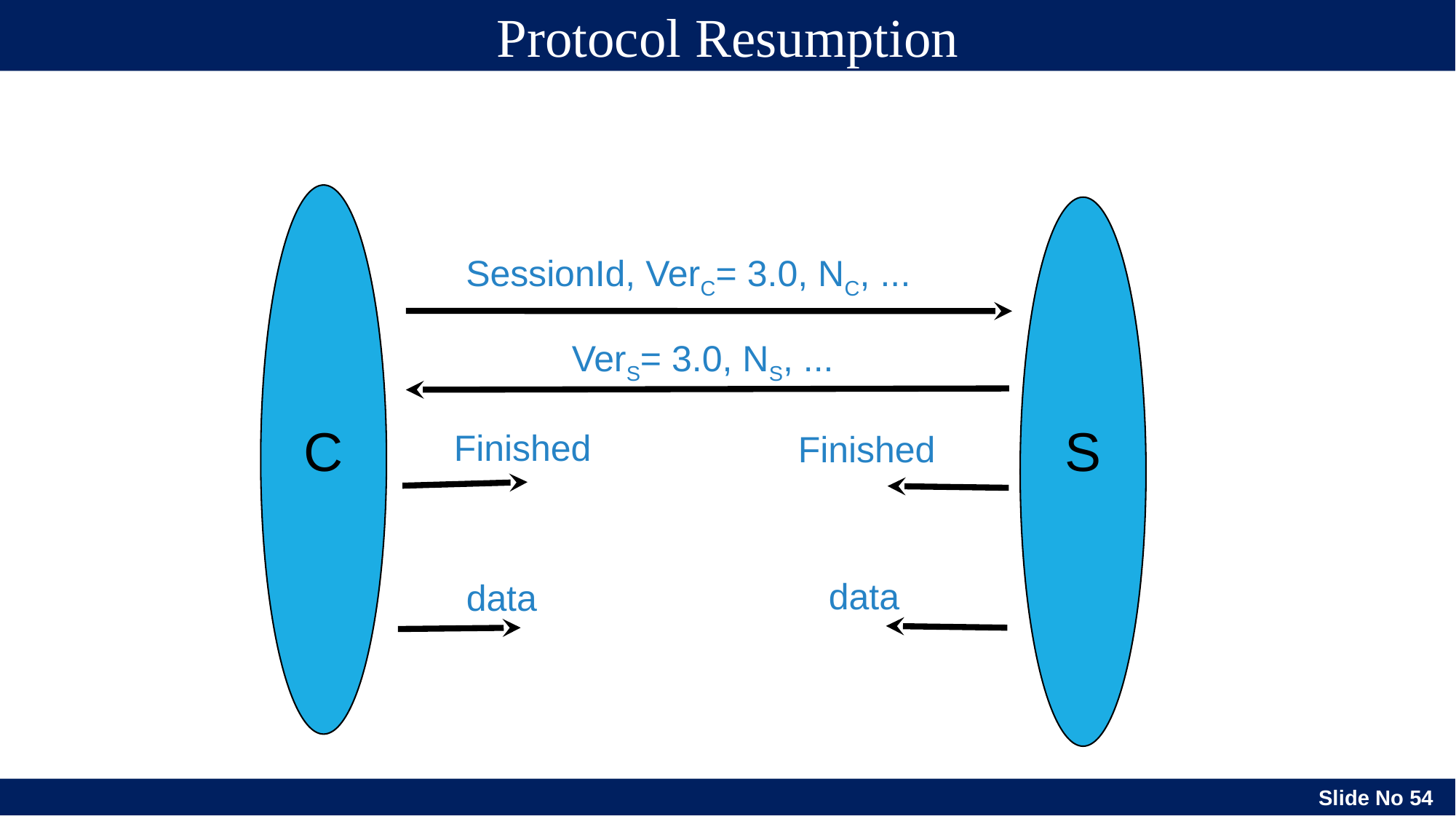

# Protocol Resumption

SessionId, VerC= 3.0, NC, ...
VerS= 3.0, NS, ...
C
S
Finished
Finished
data
data